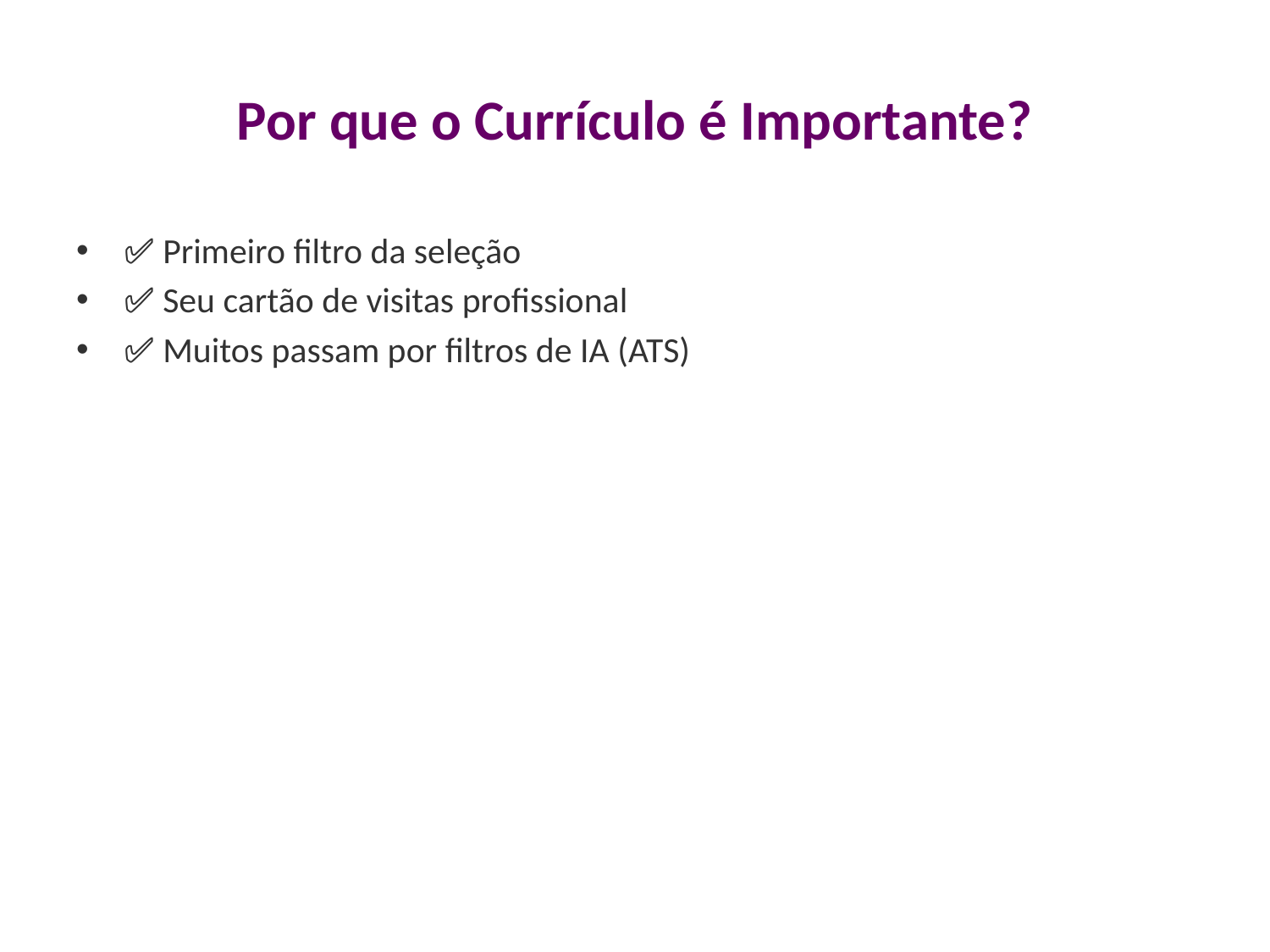

# Por que o Currículo é Importante?
✅ Primeiro filtro da seleção
✅ Seu cartão de visitas profissional
✅ Muitos passam por filtros de IA (ATS)